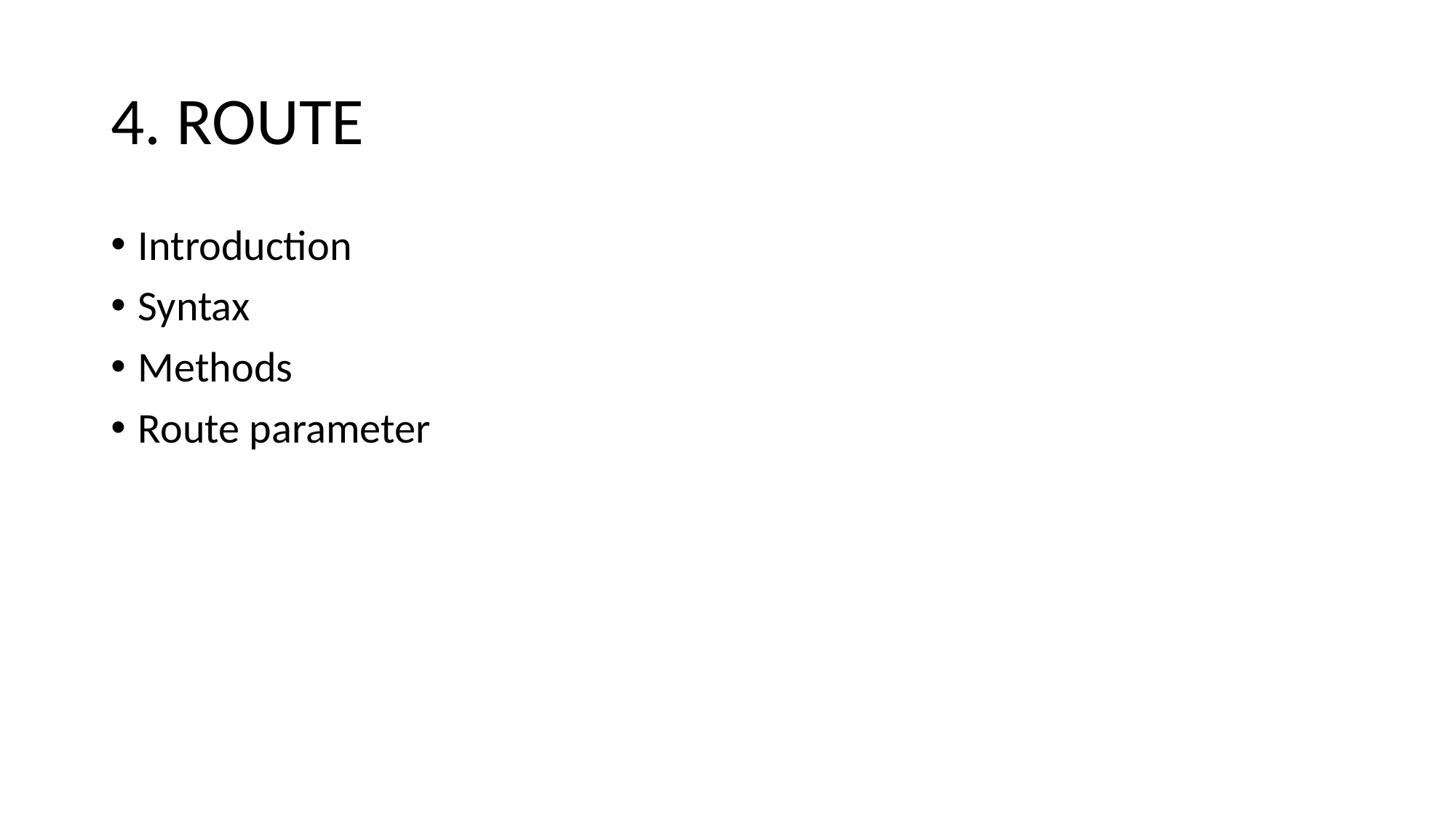

# 4. ROUTE
Introduction
Syntax
Methods
Route parameter